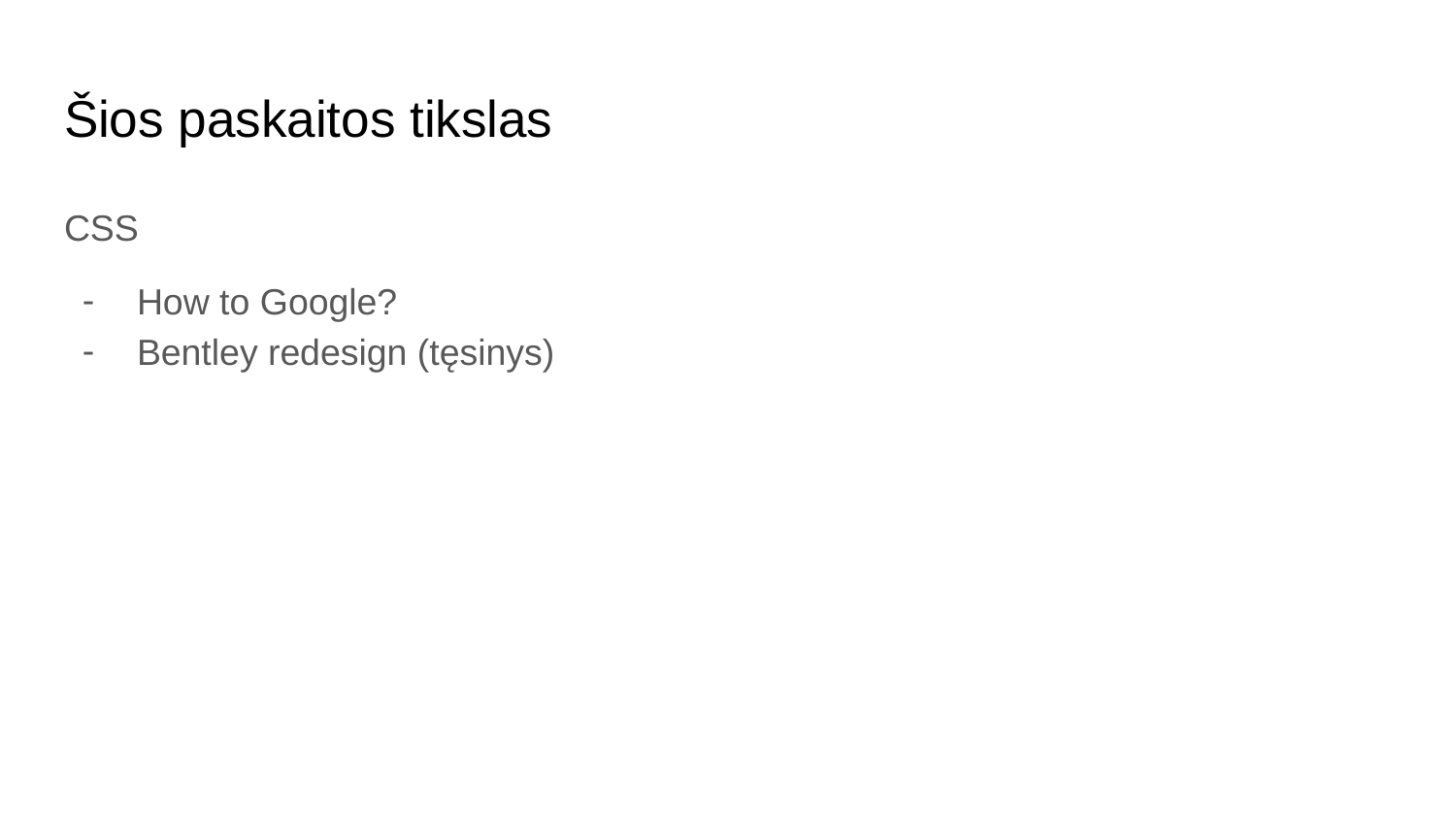

# Šios paskaitos tikslas
CSS
How to Google?
Bentley redesign (tęsinys)